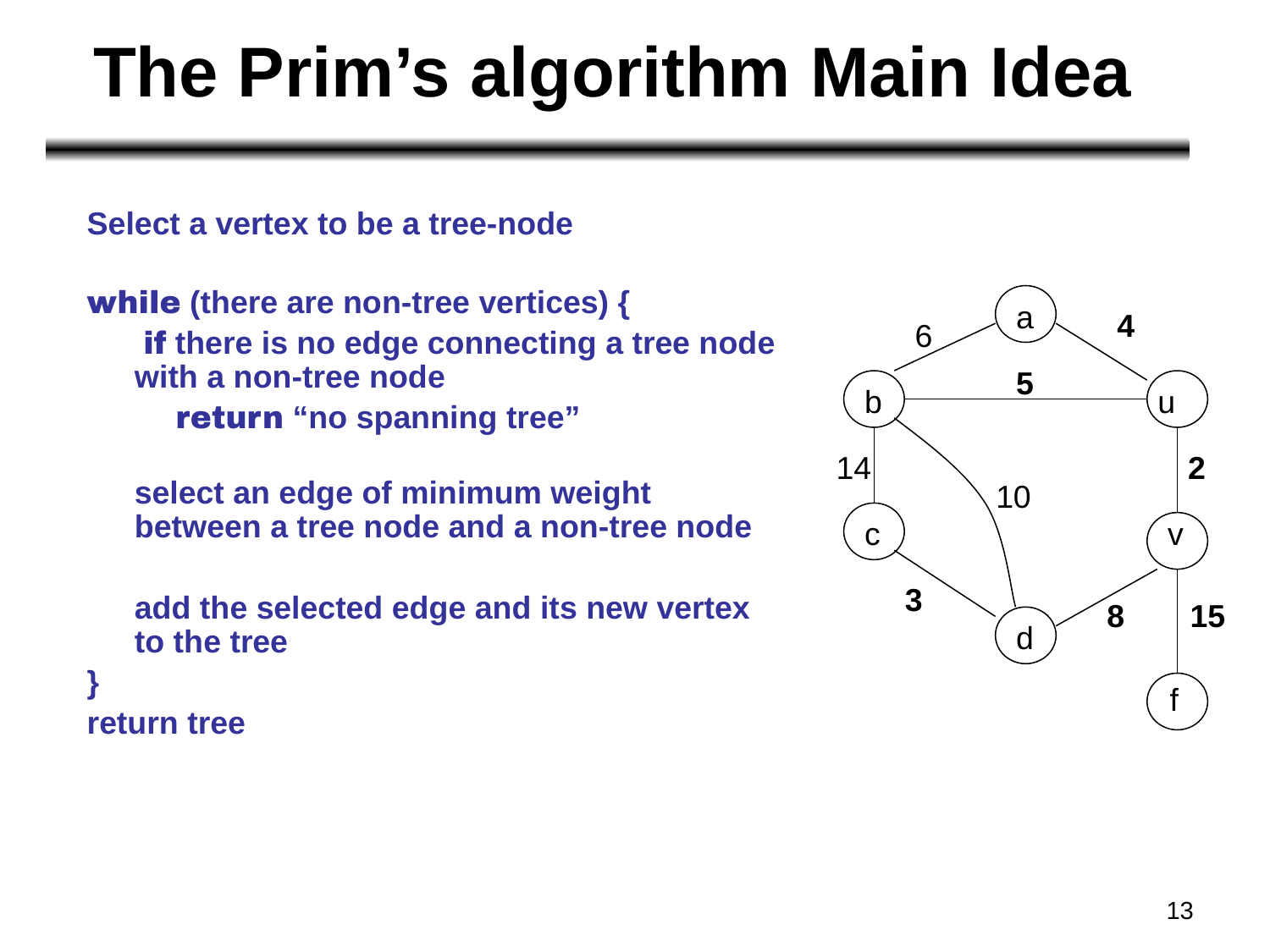

# The Prim’s algorithm Main Idea
Select a vertex to be a tree-node
while (there are non-tree vertices) {
	 if there is no edge connecting a tree node with a non-tree node
          return “no spanning tree”
	select an edge of minimum weight between a tree node and a non-tree node

	add the selected edge and its new vertex to the tree
}
return tree

a
4
6
5

b
u

14
2
10

c
v

3
8
15

d

f
13